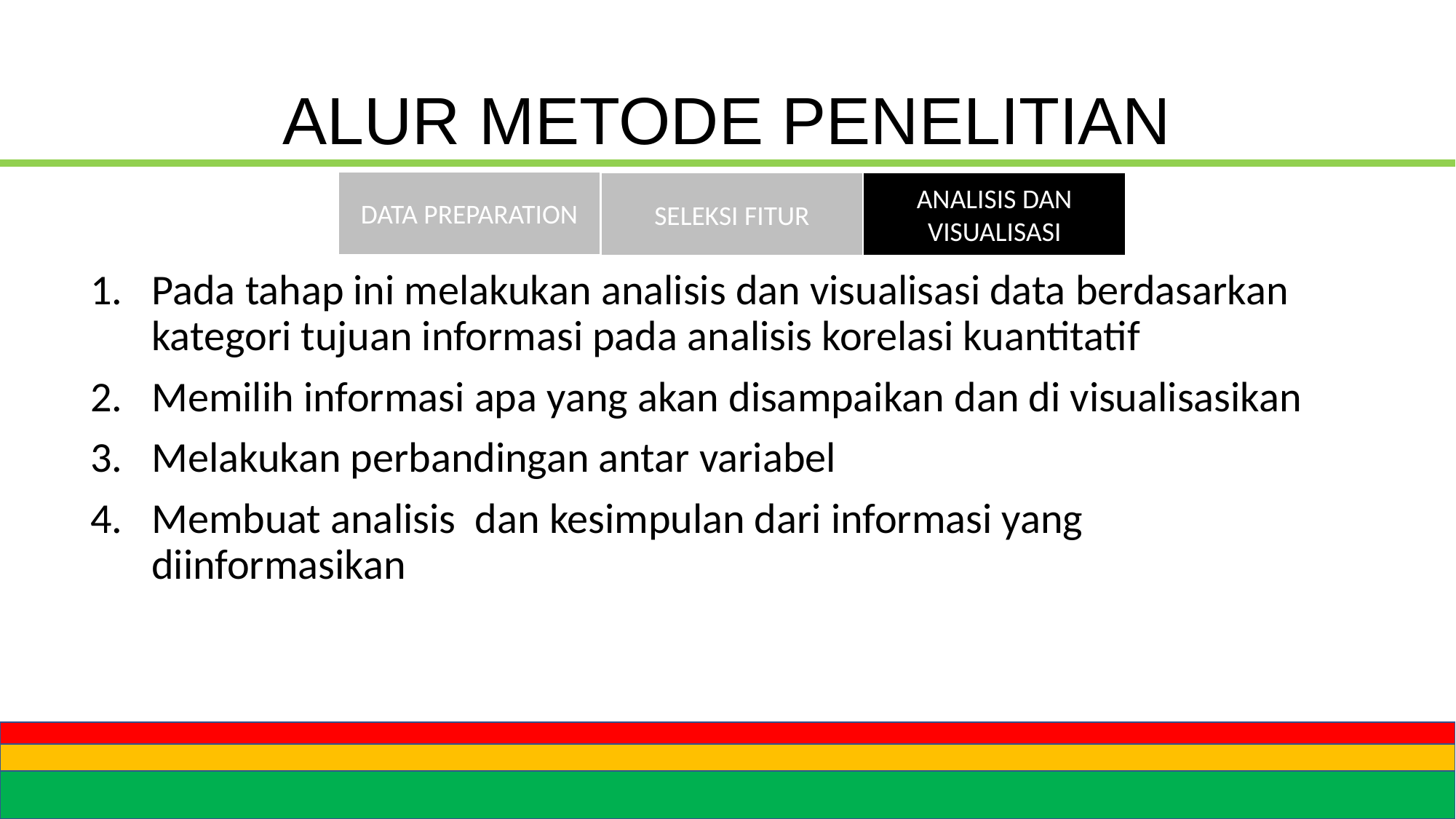

# ALUR METODE PENELITIAN

DATA PREPARATION
ANALISIS DAN VISUALISASI
SELEKSI FITUR
Pada tahap ini melakukan analisis dan visualisasi data berdasarkan kategori tujuan informasi pada analisis korelasi kuantitatif
Memilih informasi apa yang akan disampaikan dan di visualisasikan
Melakukan perbandingan antar variabel
Membuat analisis  dan kesimpulan dari informasi yang diinformasikan